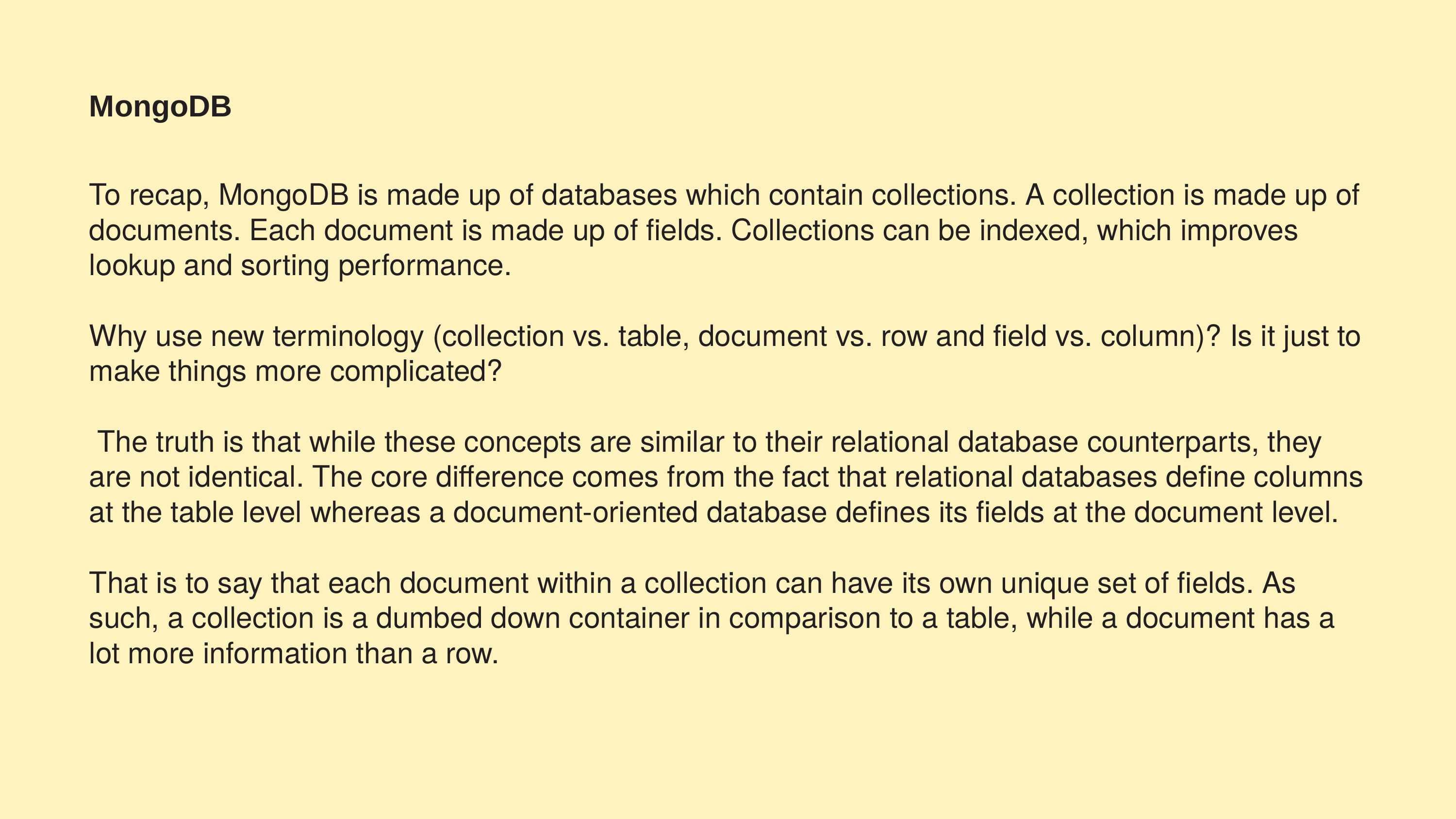

# MongoDB
To recap, MongoDB is made up of databases which contain collections. A collection is made up of documents. Each document is made up of fields. Collections can be indexed, which improves lookup and sorting performance.

Why use new terminology (collection vs. table, document vs. row and field vs. column)? Is it just to make things more complicated?

 The truth is that while these concepts are similar to their relational database counterparts, they are not identical. The core difference comes from the fact that relational databases define columns at the table level whereas a document-oriented database defines its fields at the document level.

That is to say that each document within a collection can have its own unique set of fields. As such, a collection is a dumbed down container in comparison to a table, while a document has a lot more information than a row.